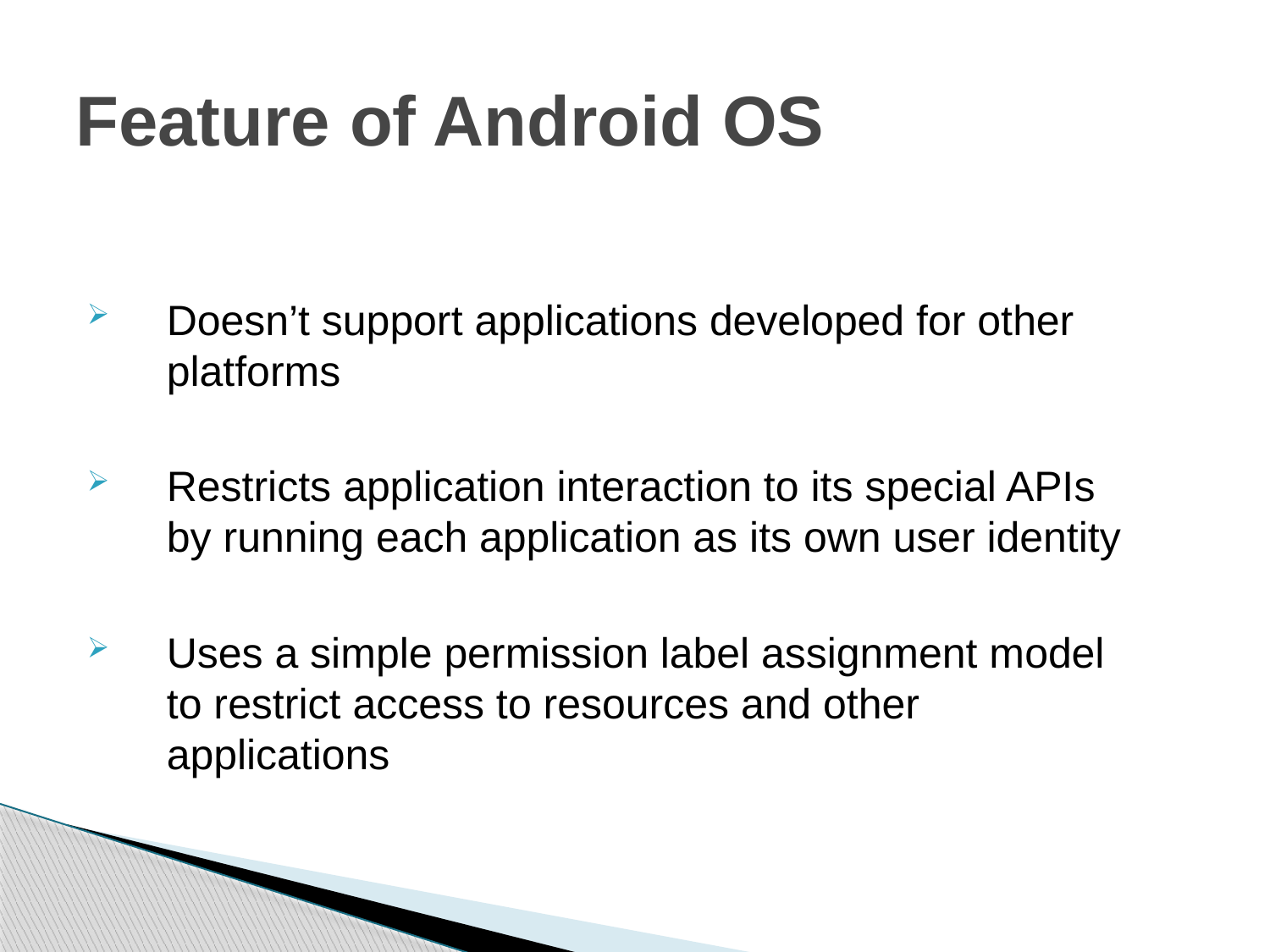

# Feature of Android OS
Doesn’t support applications developed for other platforms

Restricts application interaction to its special APIs by running each application as its own user identity

Uses a simple permission label assignment model to restrict access to resources and other applications